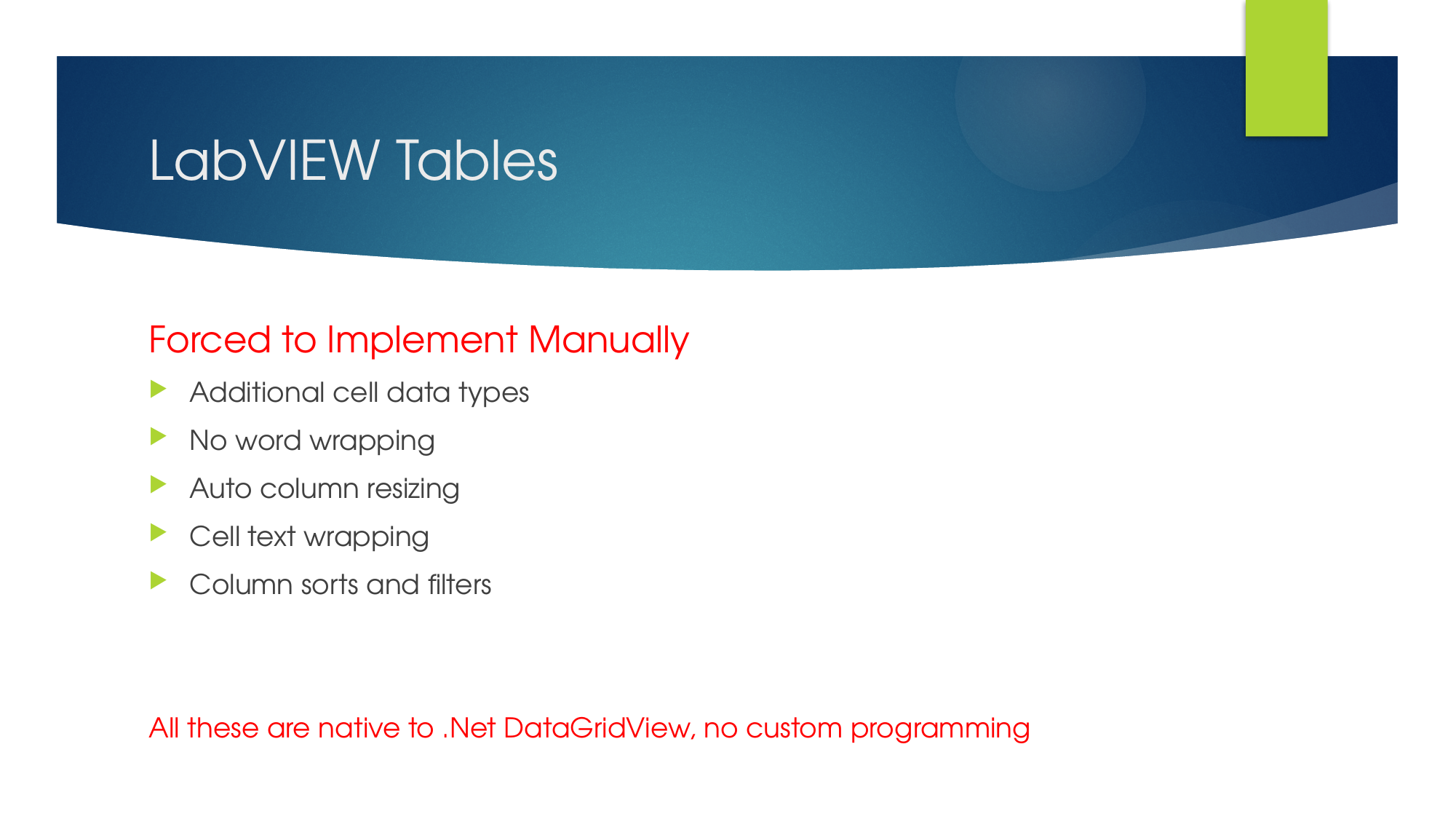

# LabVIEW Tables
Forced to Implement Manually
Additional cell data types
No word wrapping
Auto column resizing
Cell text wrapping
Column sorts and filters

All these are native to .Net DataGridView, no custom programming